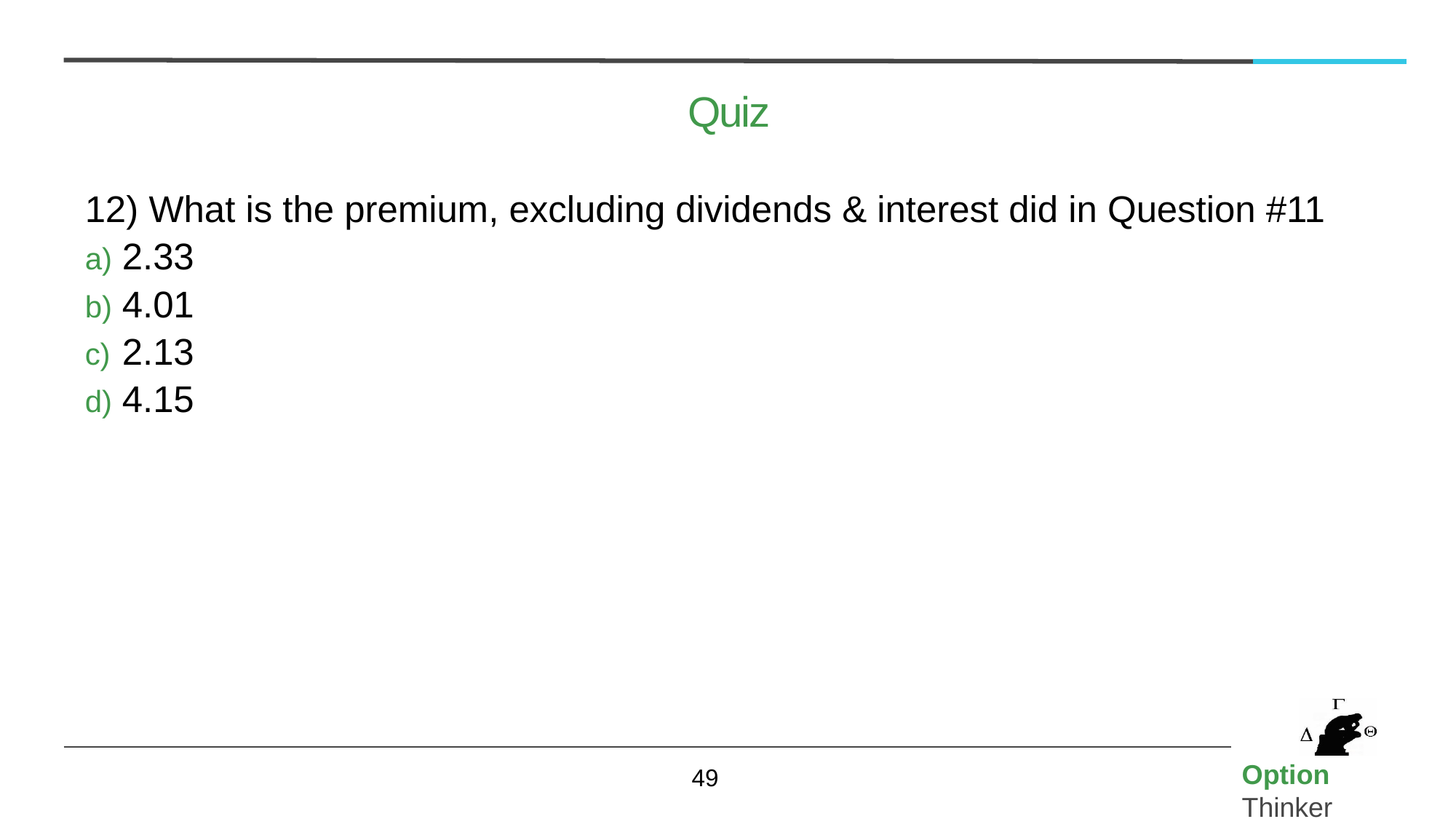

# Quiz
12) What is the premium, excluding dividends & interest did in Question #11
2.33
4.01
2.13
4.15